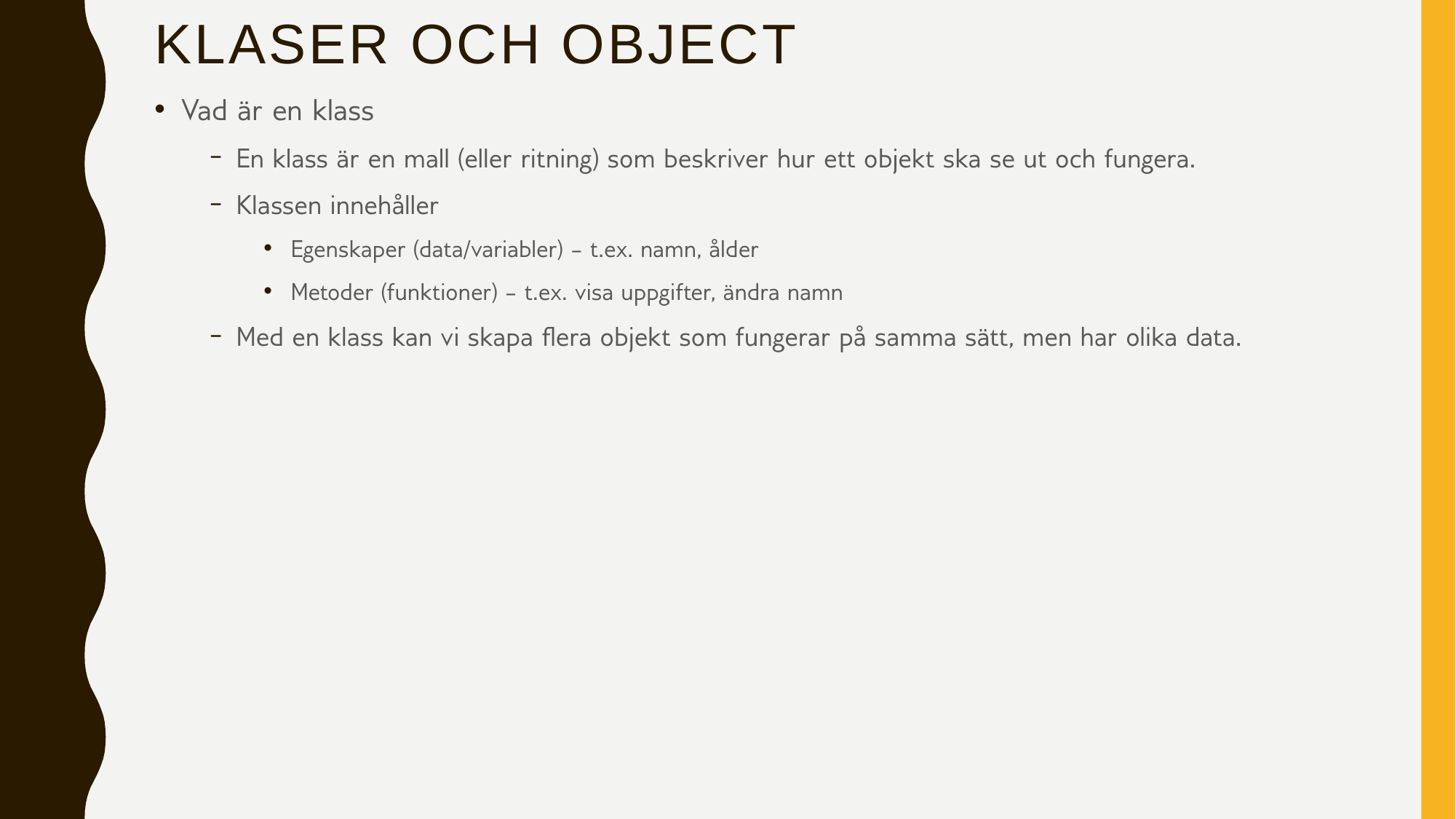

# Klaser och Object
Vad är en klass
En klass är en mall (eller ritning) som beskriver hur ett objekt ska se ut och fungera.
Klassen innehåller
Egenskaper (data/variabler) – t.ex. namn, ålder
Metoder (funktioner) – t.ex. visa uppgifter, ändra namn
Med en klass kan vi skapa flera objekt som fungerar på samma sätt, men har olika data.